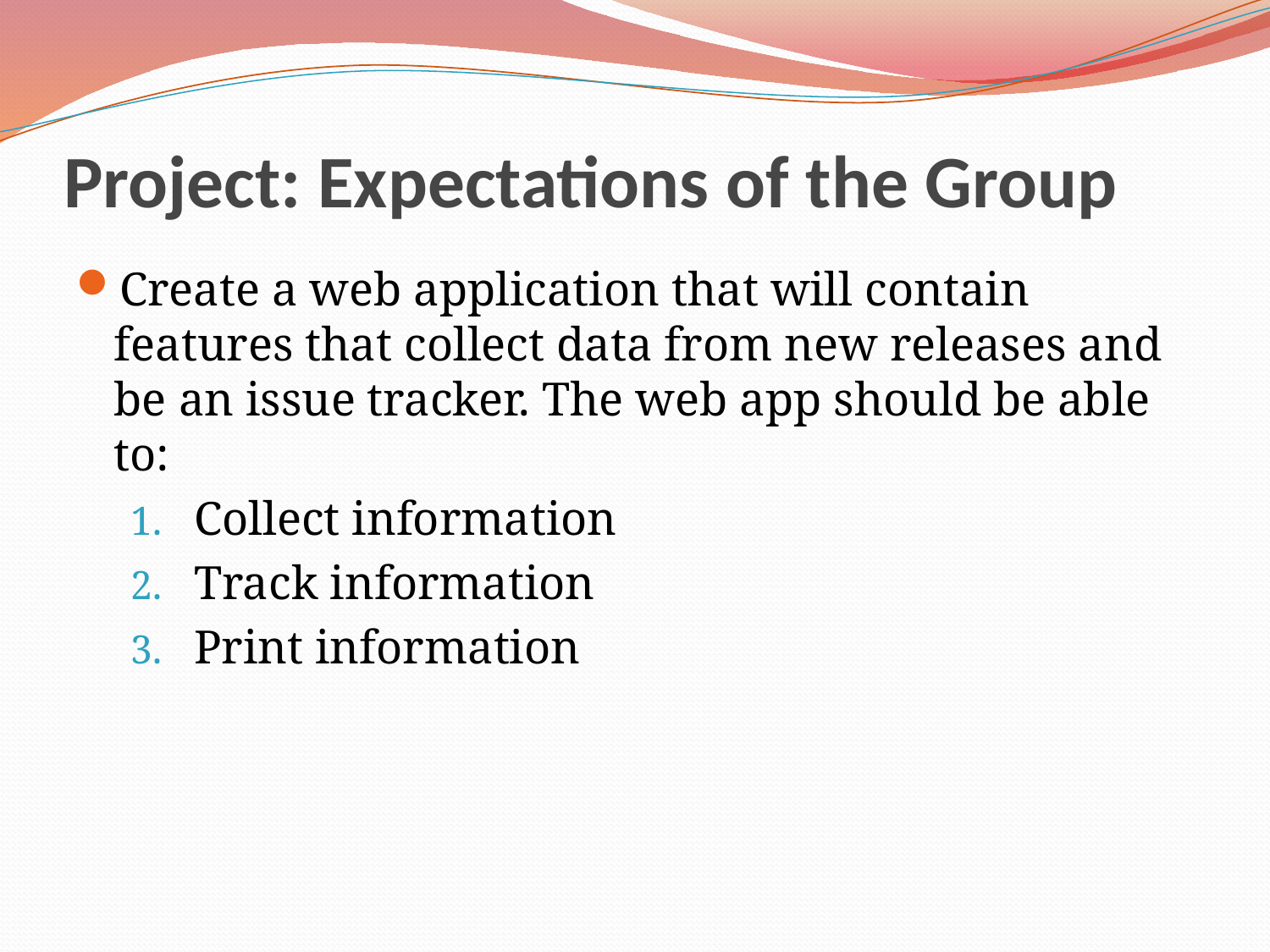

# Project: Expectations of the Group
Create a web application that will contain features that collect data from new releases and be an issue tracker. The web app should be able to:
Collect information
Track information
Print information